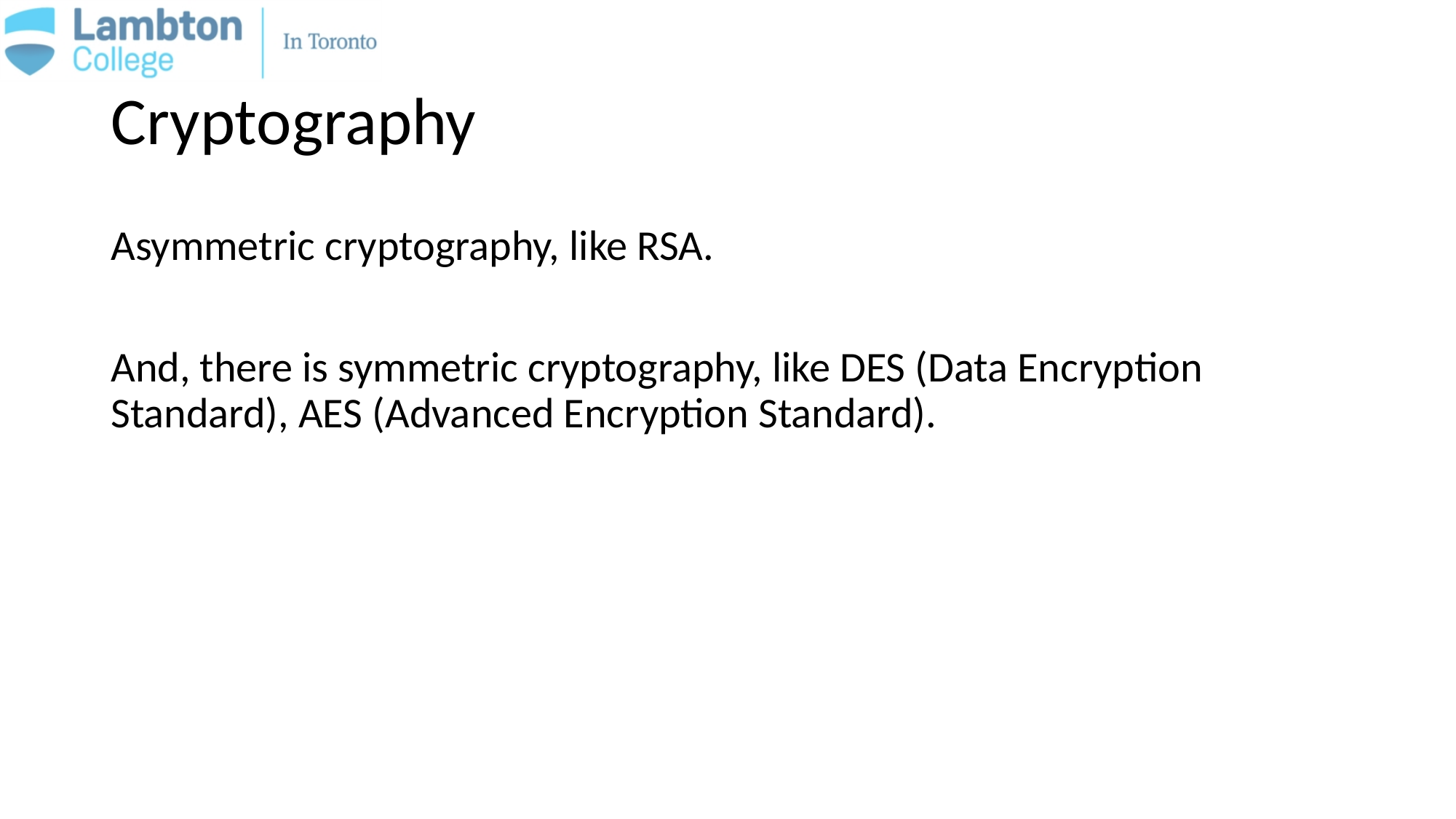

# Cryptography
Asymmetric cryptography, like RSA.

And, there is symmetric cryptography, like DES (Data Encryption Standard), AES (Advanced Encryption Standard).